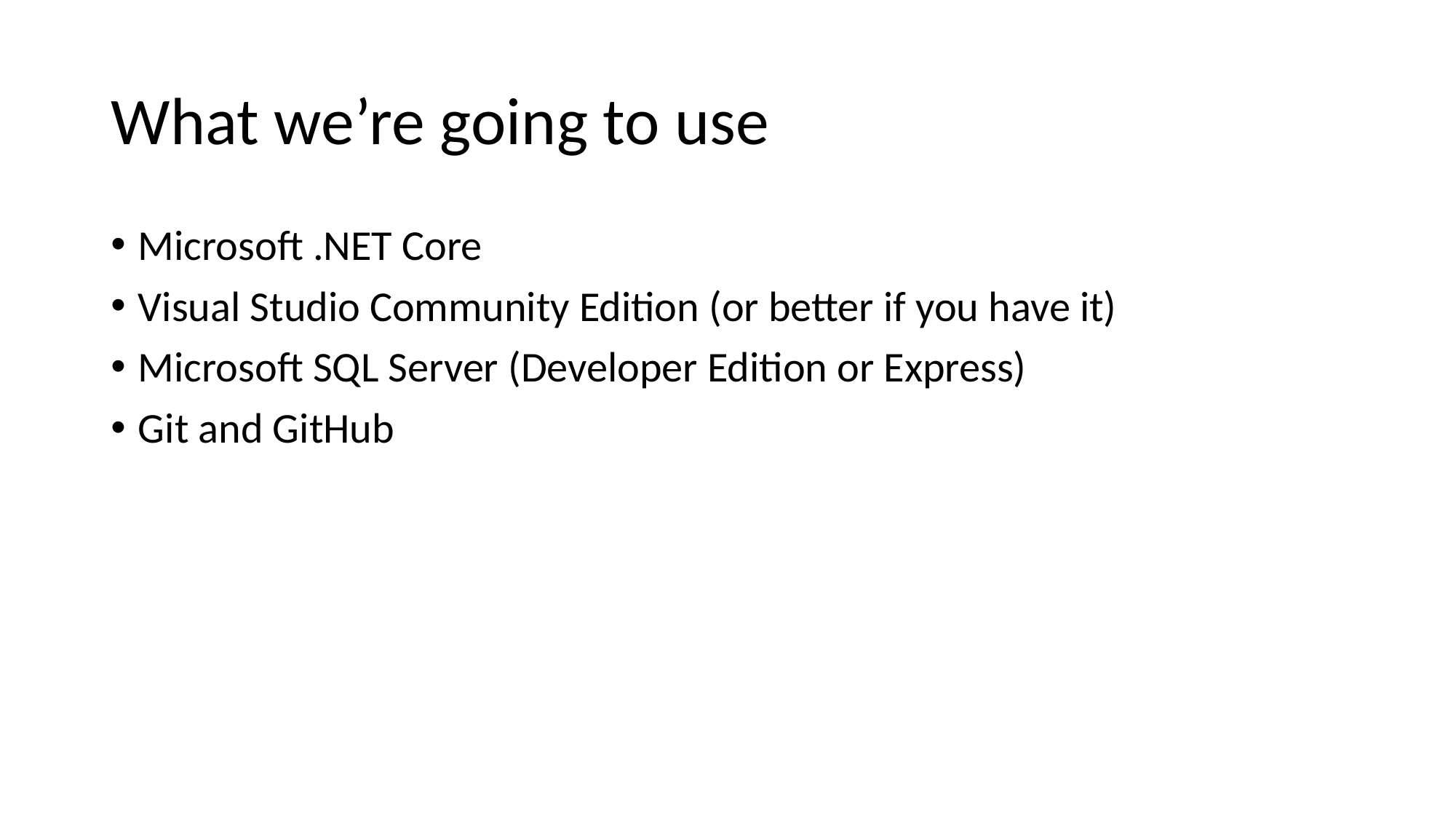

# What we’re going to use
Microsoft .NET Core
Visual Studio Community Edition (or better if you have it)
Microsoft SQL Server (Developer Edition or Express)
Git and GitHub